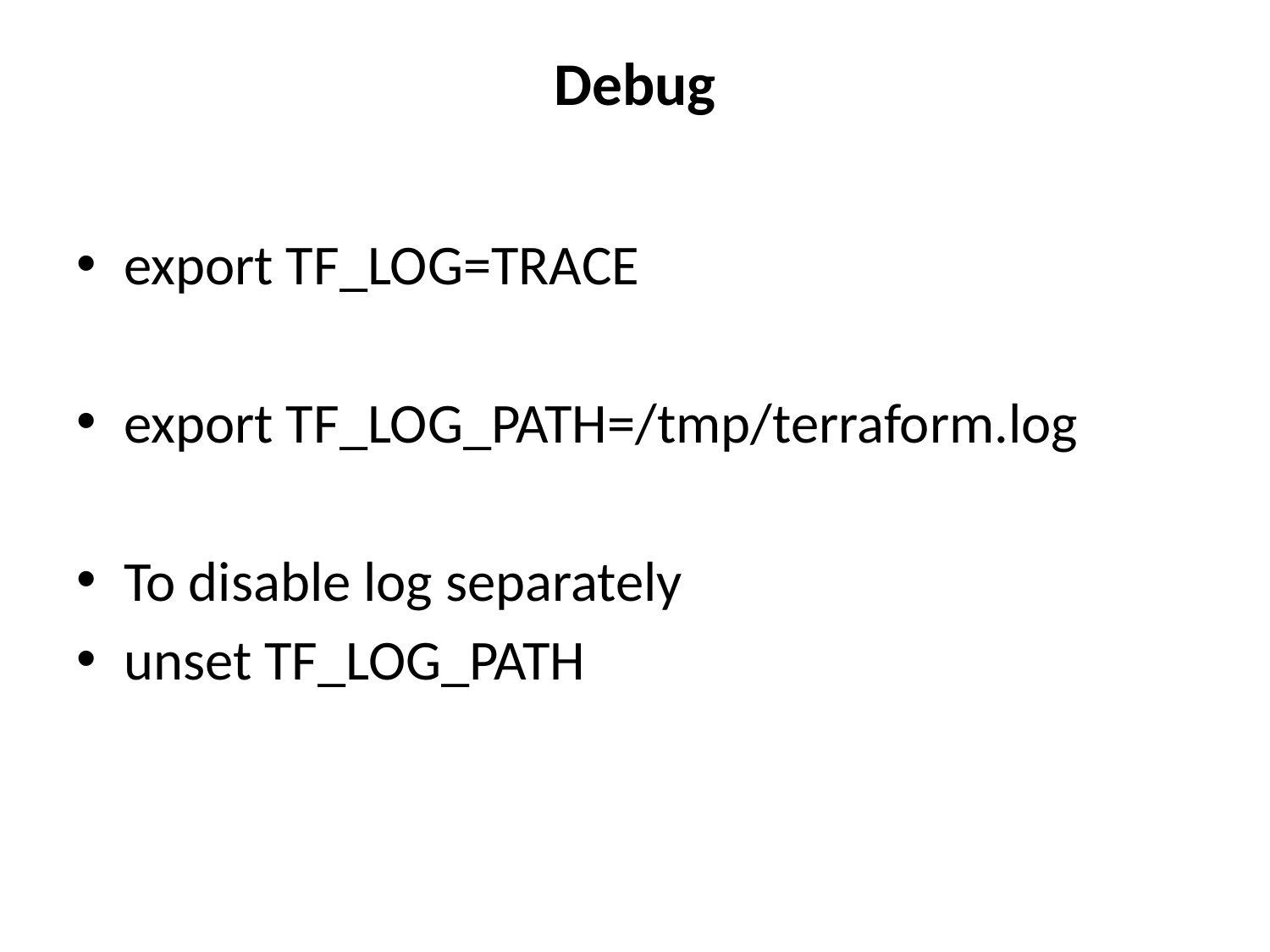

# Debug
export TF_LOG=TRACE

export TF_LOG_PATH=/tmp/terraform.log

To disable log separately
unset TF_LOG_PATH